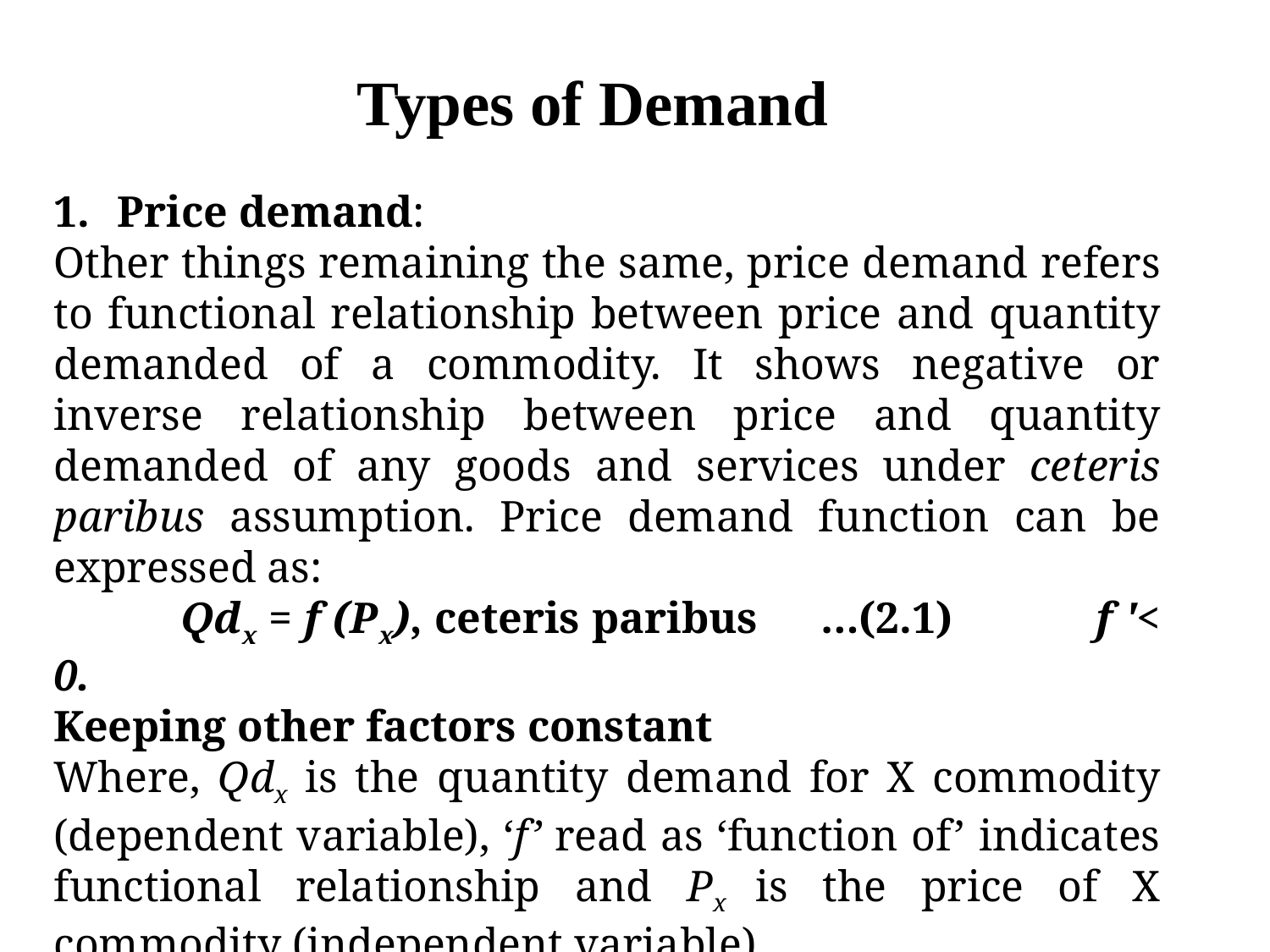

# Types of Demand
Price demand:
Other things remaining the same, price demand refers to functional relationship between price and quantity demanded of a commodity. It shows negative or inverse relationship between price and quantity demanded of any goods and services under ceteris paribus assumption. Price demand function can be expressed as:
	Qdx = f (Px), ceteris paribus	…(2.1)            f '< 0.
Keeping other factors constant
Where, Qdx is the quantity demand for X commodity (dependent variable), ‘f’ read as ‘function of’ indicates functional relationship and Px is the price of X commodity (independent variable).